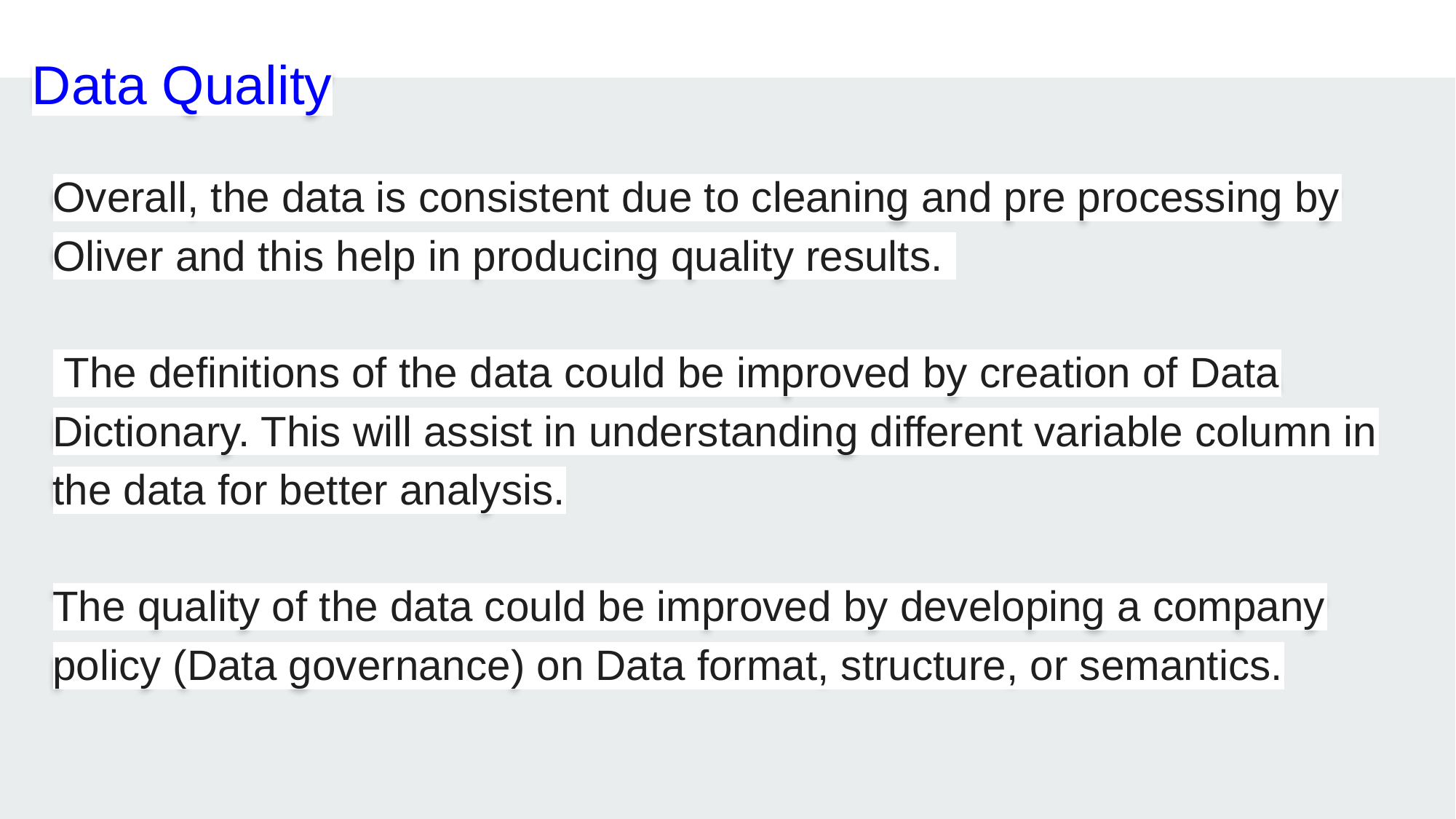

# Data Quality
Overall, the data is consistent due to cleaning and pre processing by Oliver and this help in producing quality results.
 The definitions of the data could be improved by creation of Data Dictionary. This will assist in understanding different variable column in the data for better analysis.
The quality of the data could be improved by developing a company policy (Data governance) on Data format, structure, or semantics.